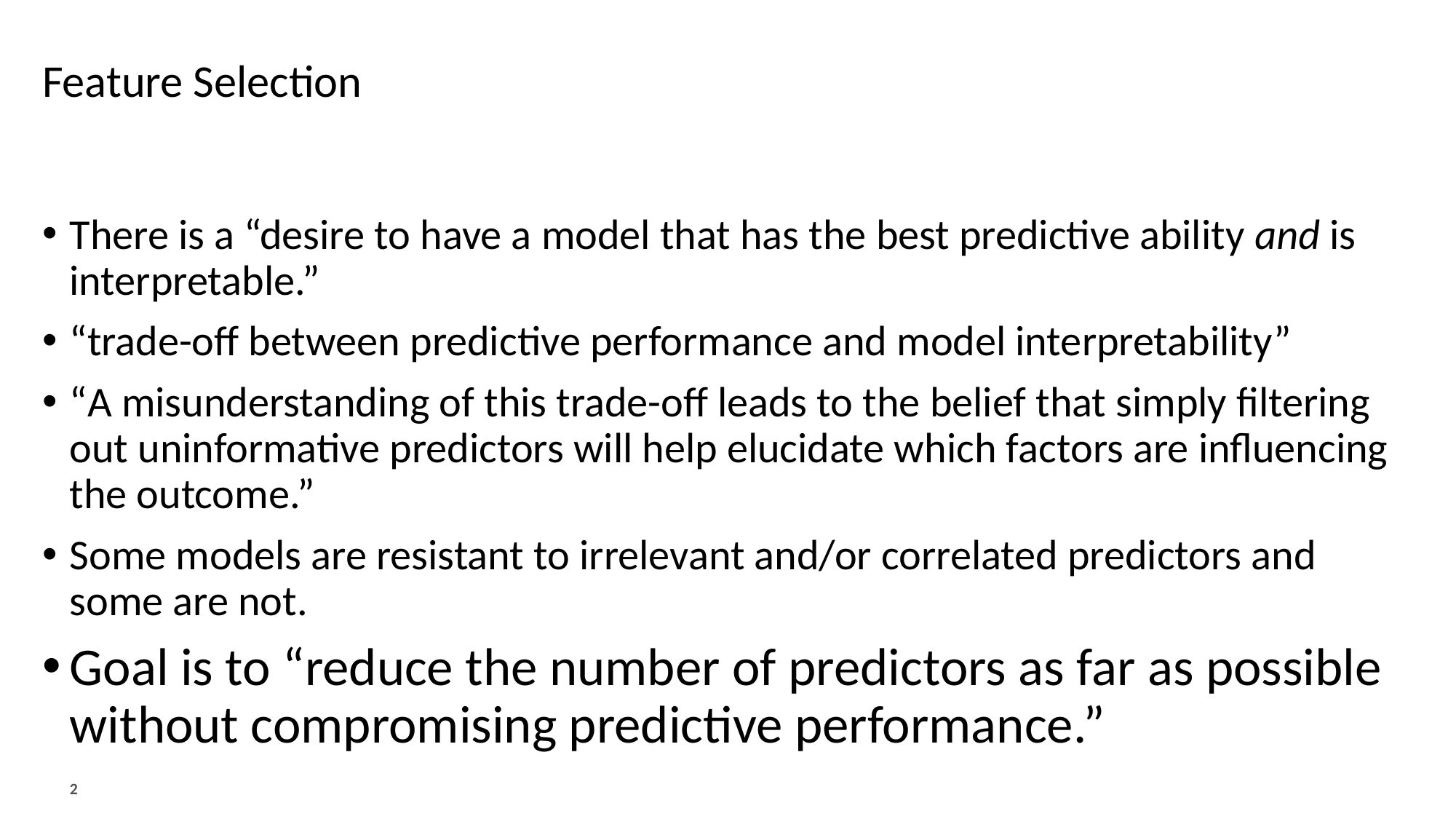

# Feature Selection

There is a “desire to have a model that has the best predictive ability and is interpretable.”
“trade-off between predictive performance and model interpretability”
“A misunderstanding of this trade-off leads to the belief that simply filtering out uninformative predictors will help elucidate which factors are influencing the outcome.”
Some models are resistant to irrelevant and/or correlated predictors and some are not.
Goal is to “reduce the number of predictors as far as possible without compromising predictive performance.”
2